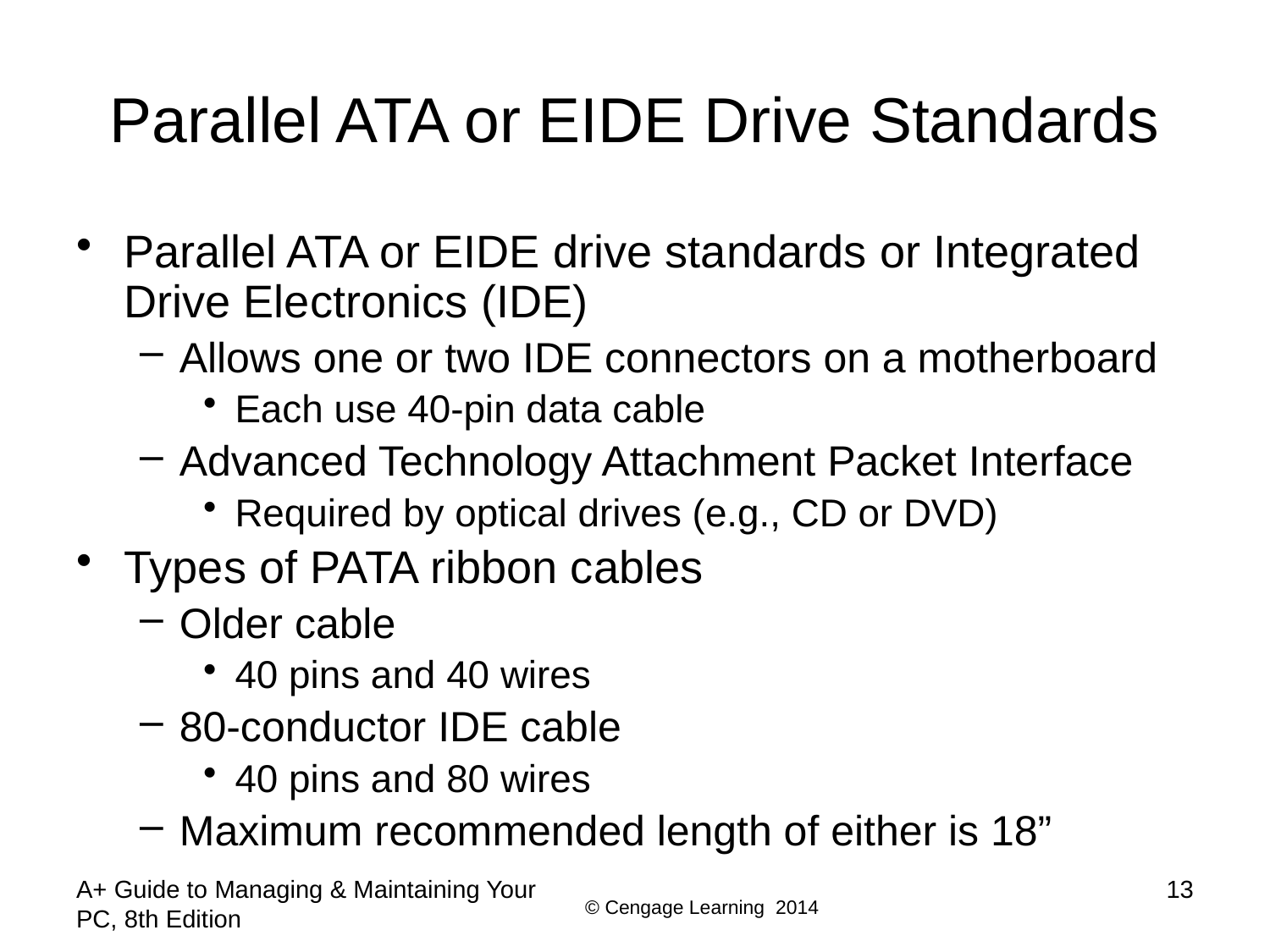

# Parallel ATA or EIDE Drive Standards
Parallel ATA or EIDE drive standards or Integrated Drive Electronics (IDE)
Allows one or two IDE connectors on a motherboard
Each use 40-pin data cable
Advanced Technology Attachment Packet Interface
Required by optical drives (e.g., CD or DVD)
Types of PATA ribbon cables
Older cable
40 pins and 40 wires
80-conductor IDE cable
40 pins and 80 wires
Maximum recommended length of either is 18”
A+ Guide to Managing & Maintaining Your PC, 8th Edition
13